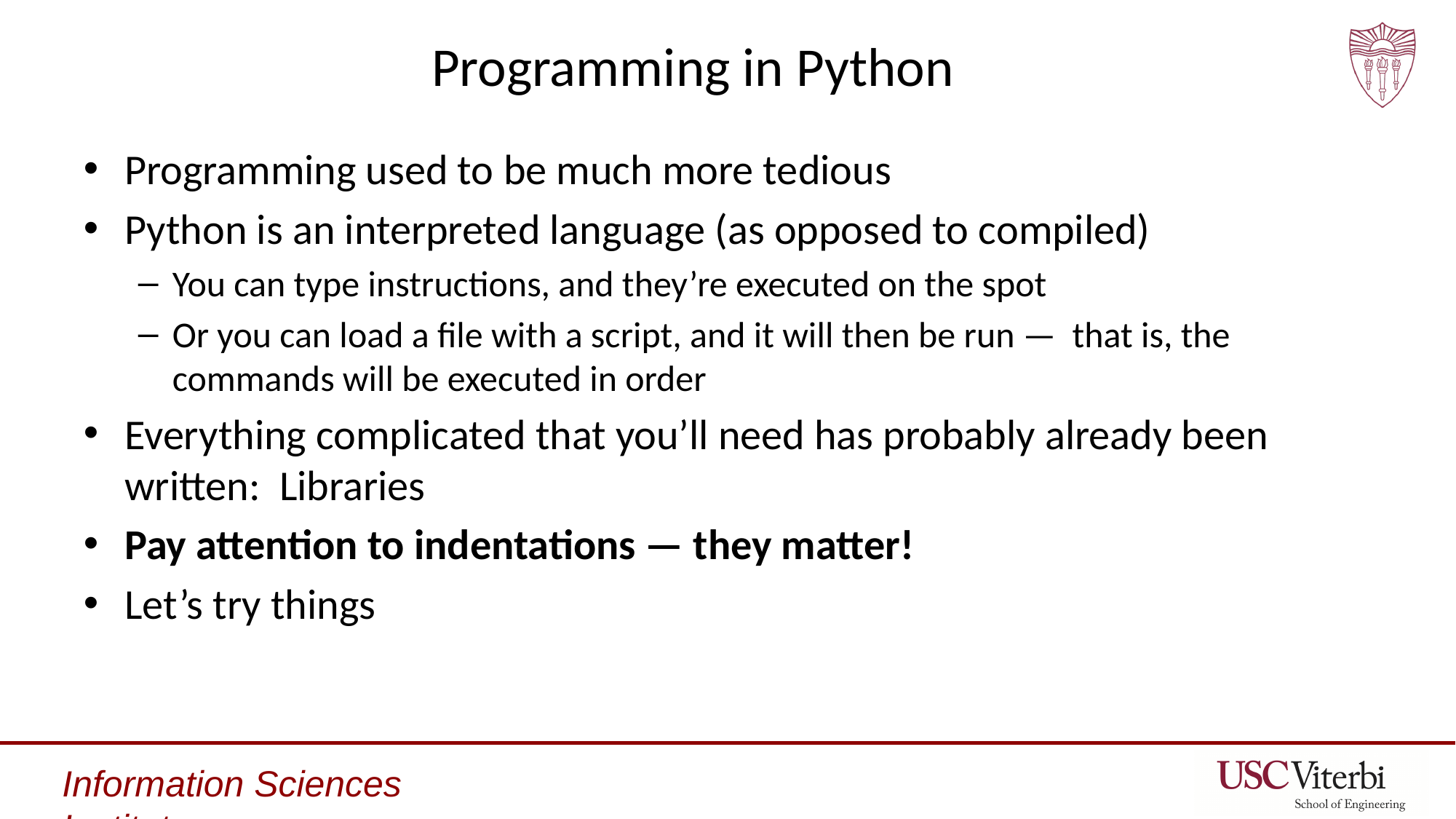

# Programming in Python
Programming used to be much more tedious
Python is an interpreted language (as opposed to compiled)
You can type instructions, and they’re executed on the spot
Or you can load a file with a script, and it will then be run —  that is, the commands will be executed in order
Everything complicated that you’ll need has probably already been written:  Libraries
Pay attention to indentations — they matter!
Let’s try things